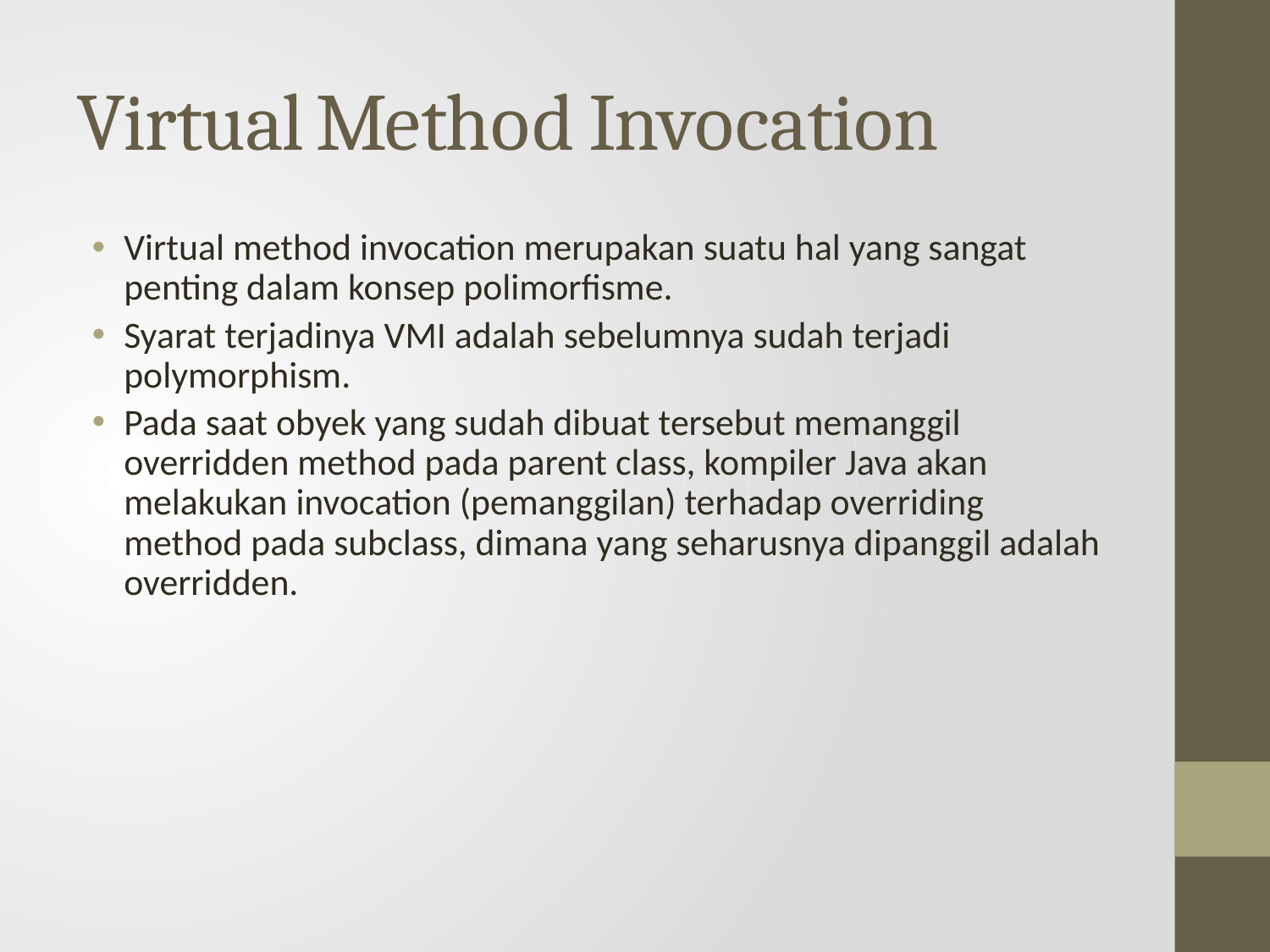

# Virtual Method Invocation
Virtual method invocation merupakan suatu hal yang sangat penting dalam konsep polimorfisme.
Syarat terjadinya VMI adalah sebelumnya sudah terjadi polymorphism.
Pada saat obyek yang sudah dibuat tersebut memanggil overridden method pada parent class, kompiler Java akan melakukan invocation (pemanggilan) terhadap overriding method pada subclass, dimana yang seharusnya dipanggil adalah overridden.